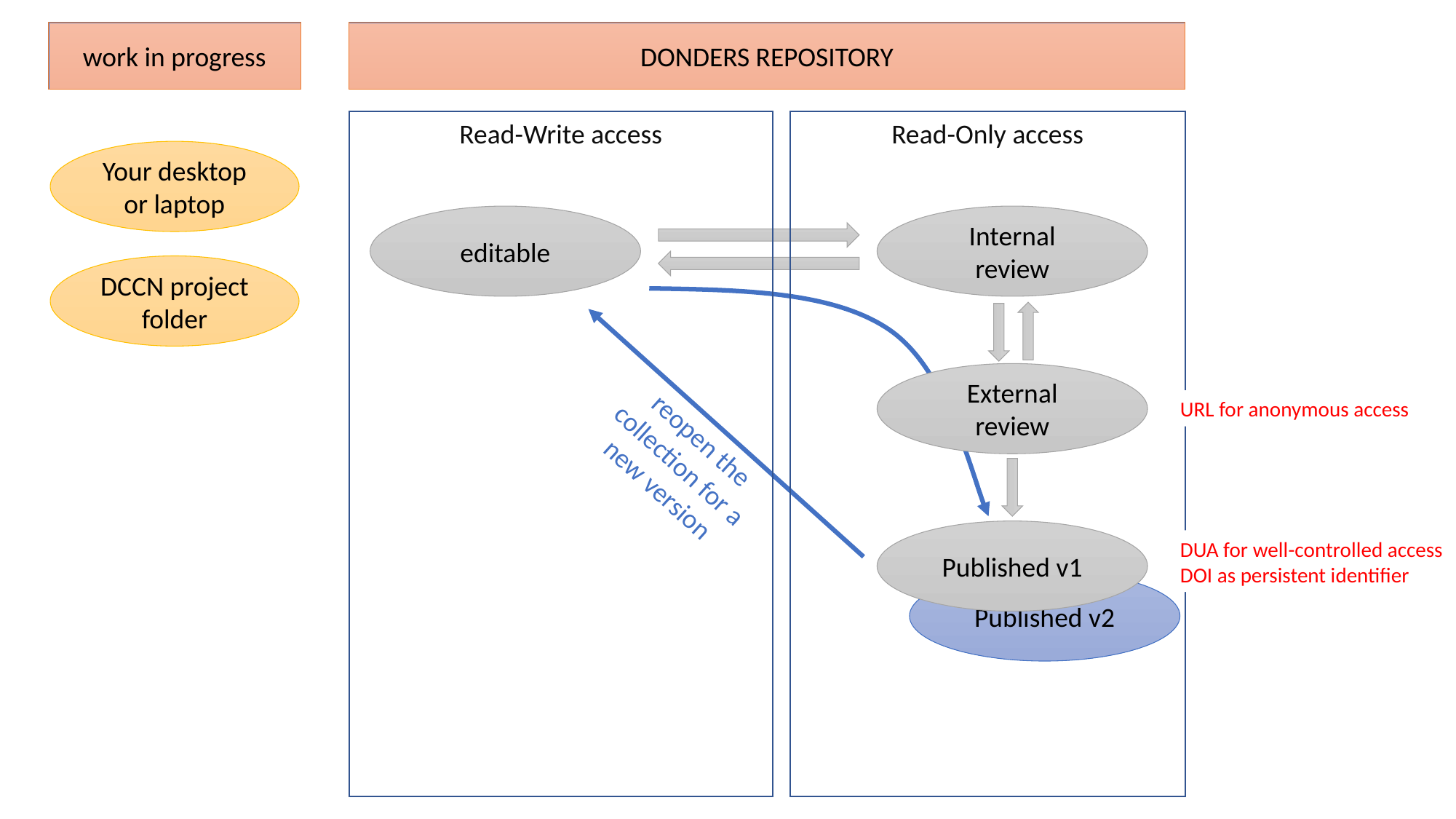

work in progress
DONDERS REPOSITORY
Read-Write access
Read-Only access
Your desktop or laptop
editable
Internal
review

DCCN project folder

External review
URL for anonymous access
reopen the collection for a new version

Published v1
DUA for well-controlled access
DOI as persistent identifier
Published v2